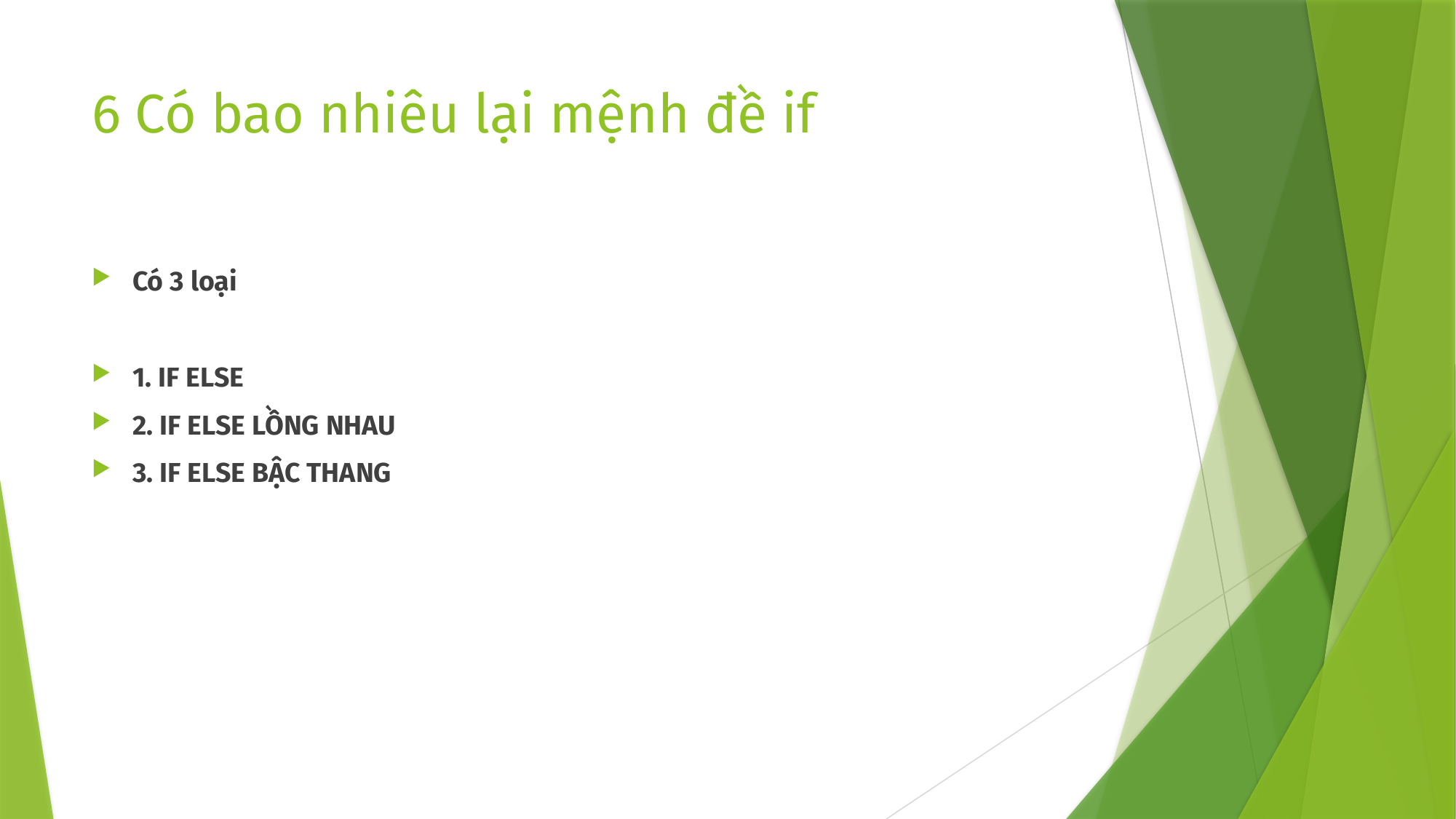

# 6 Có bao nhiêu lại mệnh đề if
Có 3 loại

1. IF ELSE
2. IF ELSE LỒNG NHAU
3. IF ELSE BẬC THANG